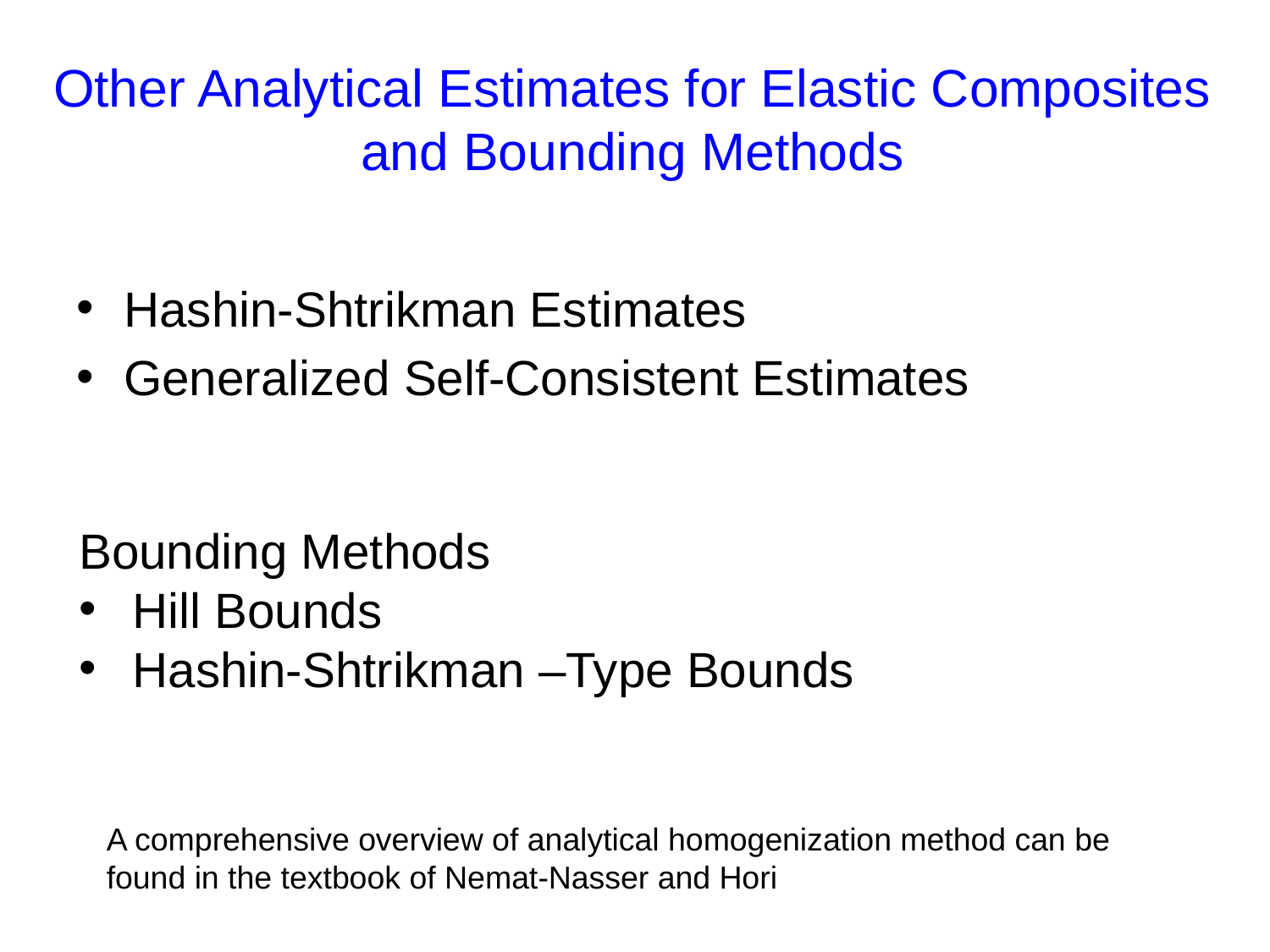

# Other Analytical Estimates for Elastic Composites and Bounding Methods
Hashin-Shtrikman Estimates
Generalized Self-Consistent Estimates

Bounding Methods
 Hill Bounds
 Hashin-Shtrikman –Type Bounds

A comprehensive overview of analytical homogenization method can be found in the textbook of Nemat-Nasser and Hori